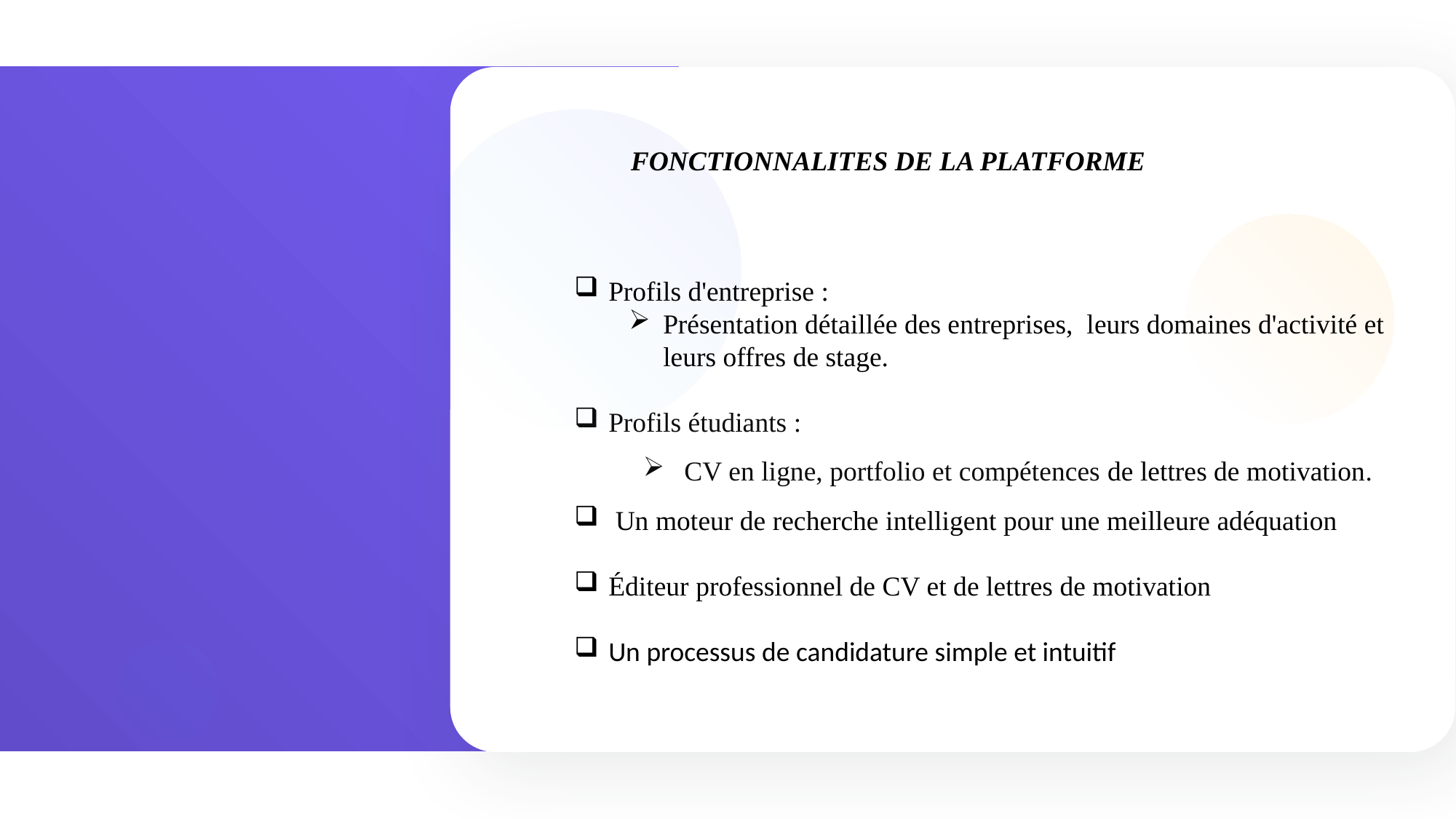

FONCTIONNALITES DE LA PLATFORME

Profils d'entreprise :
Présentation détaillée des entreprises,  leurs domaines d'activité et leurs offres de stage.

Profils étudiants :

 Un moteur de recherche intelligent pour une meilleure adéquation

Éditeur professionnel de CV et de lettres de motivation

Un processus de candidature simple et intuitif

 CV en ligne, portfolio et compétences de lettres de motivation.